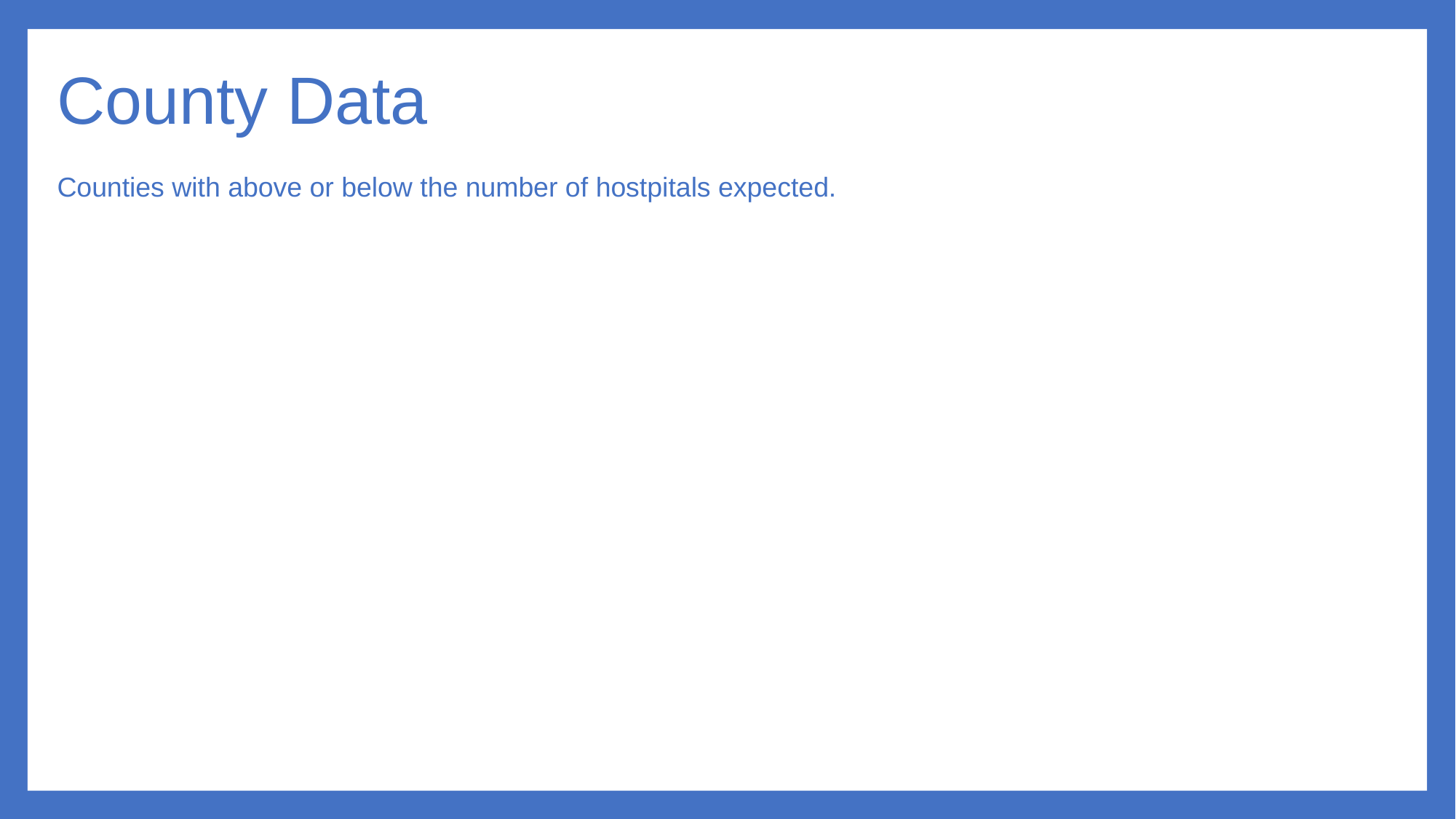

# County Data
Counties with above or below the number of hostpitals expected.